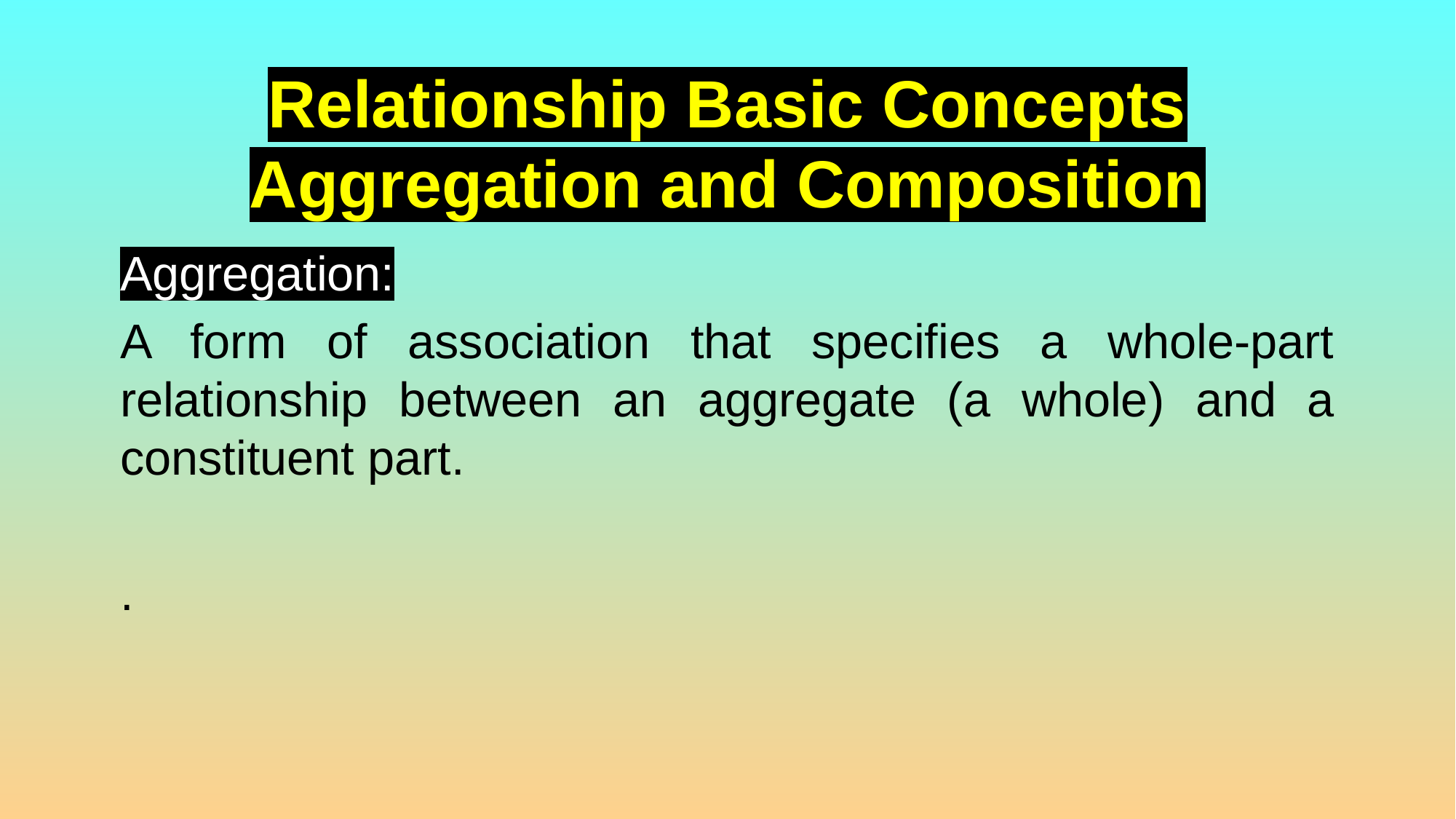

# Relationship Basic Concepts Aggregation and Composition
Aggregation:
A form of association that specifies a whole-part relationship between an aggregate (a whole) and a constituent part.

.